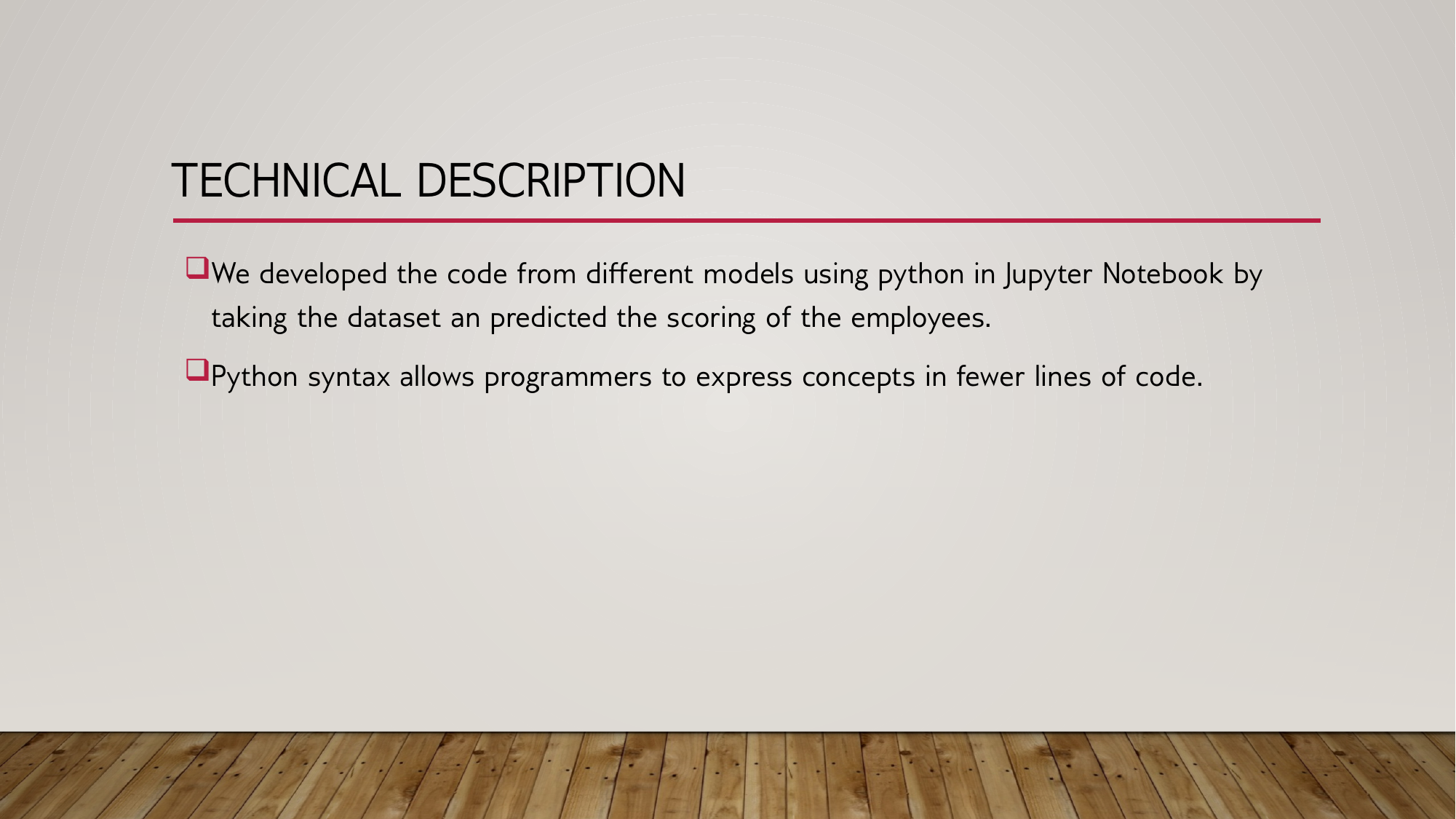

# Technical description
We developed the code from different models using python in Jupyter Notebook by taking the dataset an predicted the scoring of the employees.
Python syntax allows programmers to express concepts in fewer lines of code.